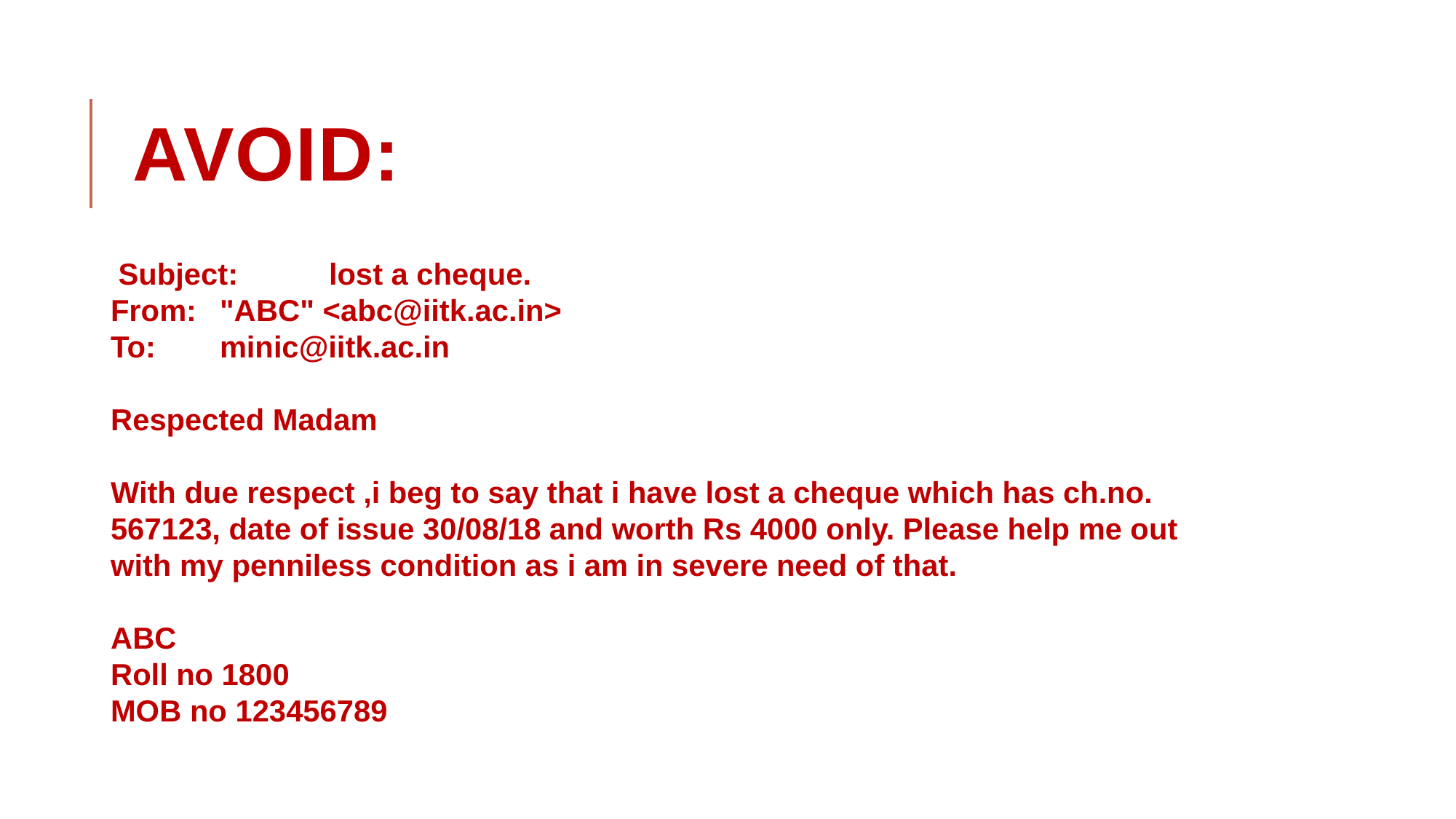

# Avoid:
 Subject:  	lost a cheque.
From:  	"ABC" <abc@iitk.ac.in>
To:  	minic@iitk.ac.in

Respected Madam

With due respect ,i beg to say that i have lost a cheque which has ch.no. 567123, date of issue 30/08/18 and worth Rs 4000 only. Please help me out with my penniless condition as i am in severe need of that.

ABC
Roll no 1800
MOB no 123456789